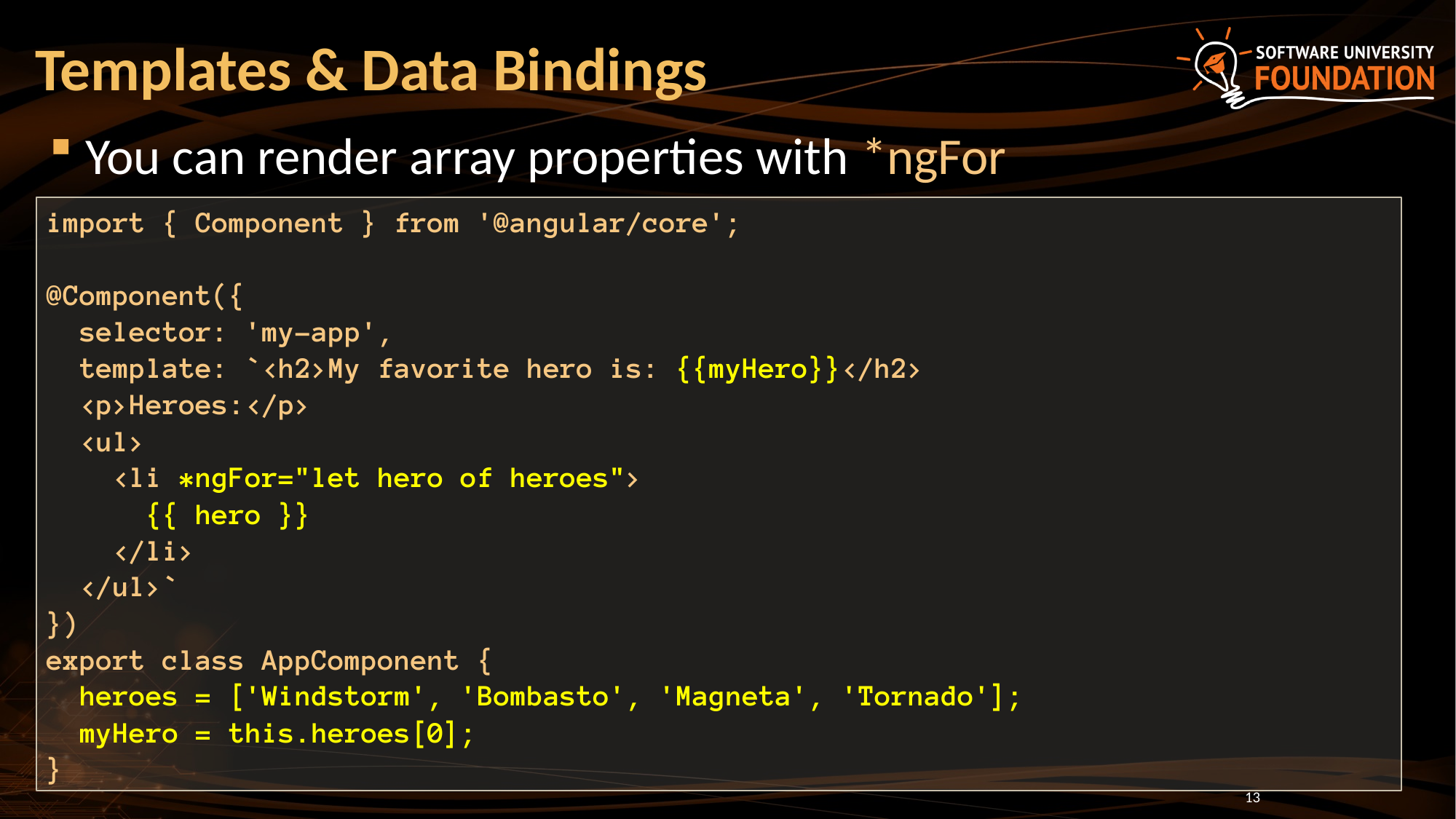

# Templates & Data Bindings
You can render array properties with *ngFor

import { Component } from '@angular/core';

@Component({
  selector: 'my-app',
  template: `<h2>My favorite hero is: {{myHero}}</h2>
  <p>Heroes:</p>
  <ul>
    <li *ngFor="let hero of heroes">
      {{ hero }}
    </li>
  </ul>`
})
export class AppComponent {
  heroes = ['Windstorm', 'Bombasto', 'Magneta', 'Tornado'];
  myHero = this.heroes[0];
}
13